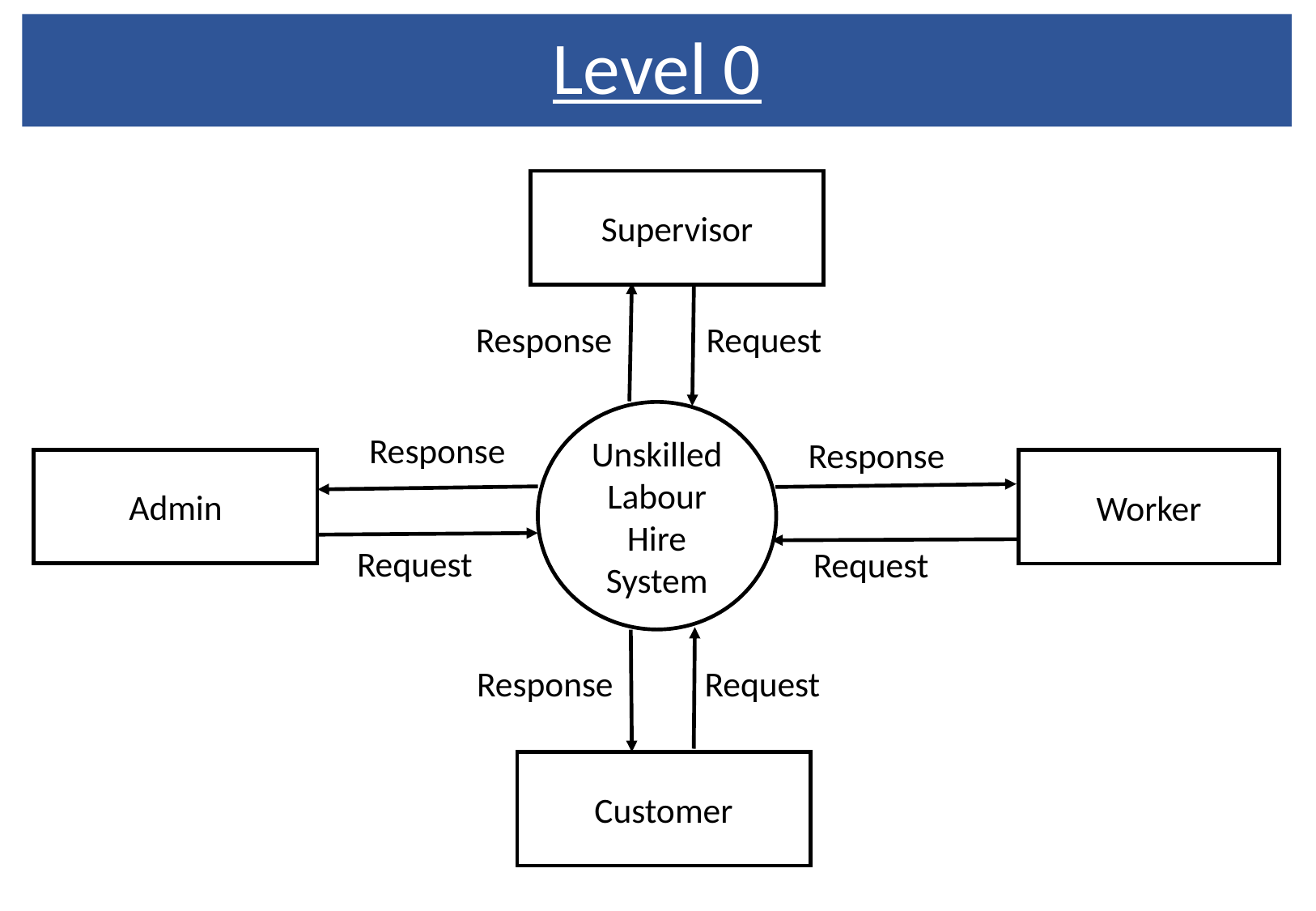

# Level 0
Supervisor
Request
Response
Unskilled Labour Hire System
Response
Response
Admin
Worker
Request
Request
Request
Response
Customer